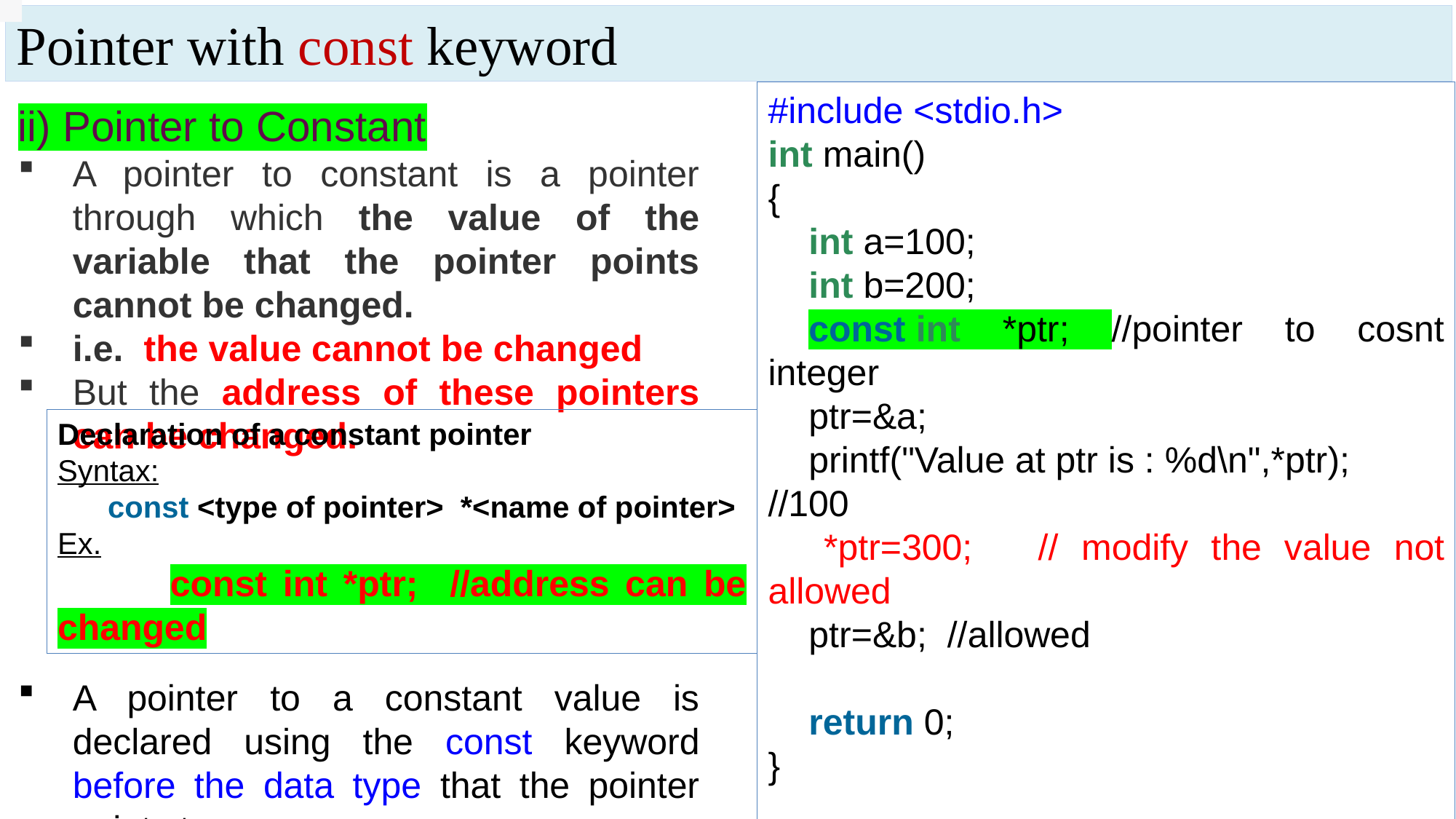

Pointer with const keyword
#include <stdio.h>
int main()
{
    int a=100;
    int b=200;
    const int *ptr; //pointer to cosnt integer
    ptr=&a;
    printf("Value at ptr is : %d\n",*ptr);   //100
   *ptr=300;    // modify the value not allowed
    ptr=&b;  //allowed

    return 0;
}

ii) Pointer to Constant
A pointer to constant is a pointer through which the value of the variable that the pointer points cannot be changed.
i.e.  the value cannot be changed
But the address of these pointers can be changed.

A pointer to a constant value is declared using the const keyword before the data type that the pointer points to.

Declaration of a constant pointer
Syntax:
      const <type of pointer>  *<name of pointer>
Ex.
        const int *ptr;  //address can be changed